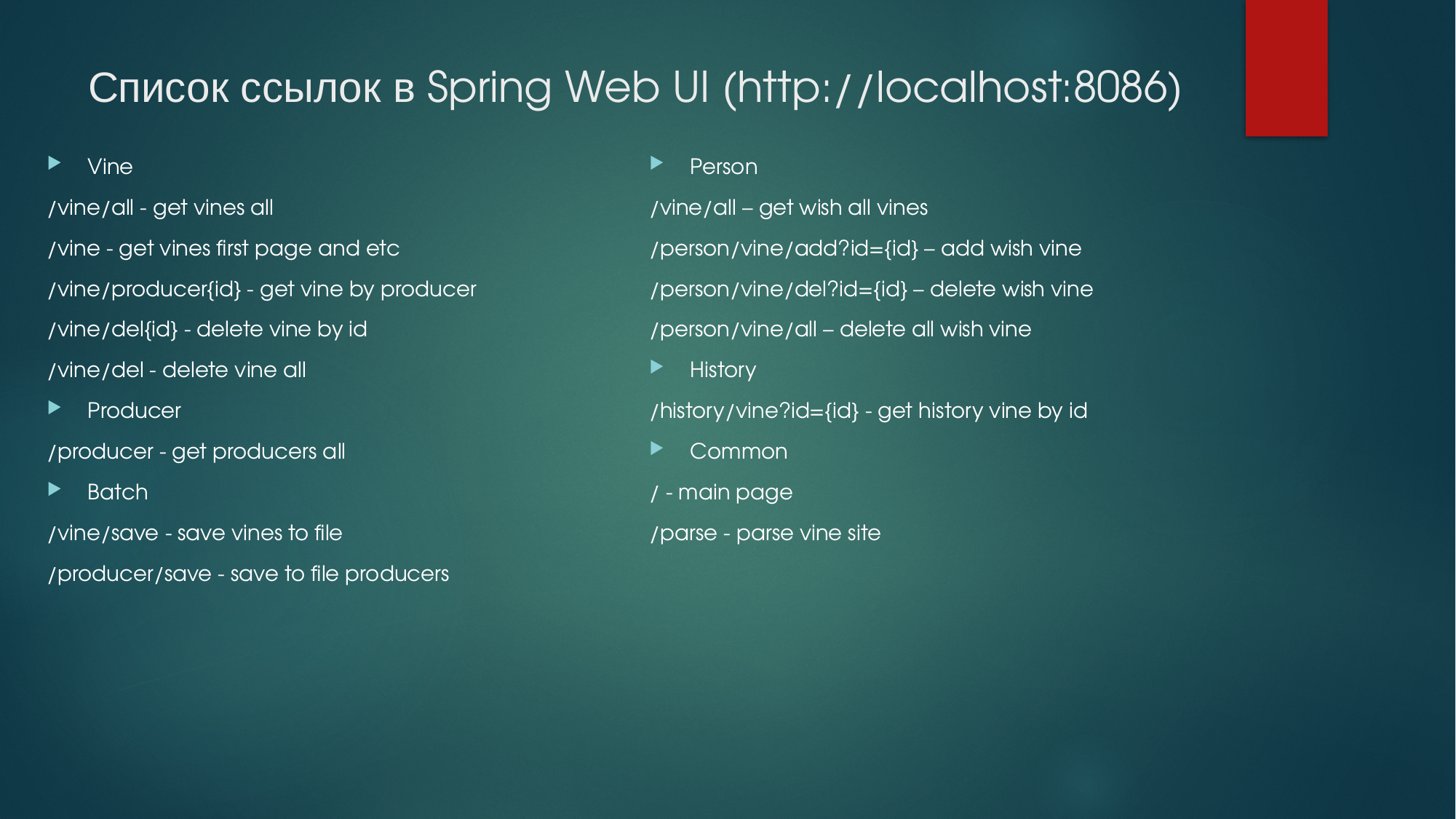

# Список ссылок в Spring Web UI (http://localhost:8086)
Vine
/vine/all - get vines all
/vine - get vines first page and etc
/vine/producer{id} - get vine by producer
/vine/del{id} - delete vine by id
/vine/del - delete vine all
Producer
/producer - get producers all
Batch
/vine/save - save vines to file
/producer/save - save to file producers
Person
/vine/all – get wish all vines
/person/vine/add?id={id} – add wish vine
/person/vine/del?id={id} – delete wish vine
/person/vine/all – delete all wish vine
History
/history/vine?id={id} - get history vine by id
Common
/ - main page
/parse - parse vine site